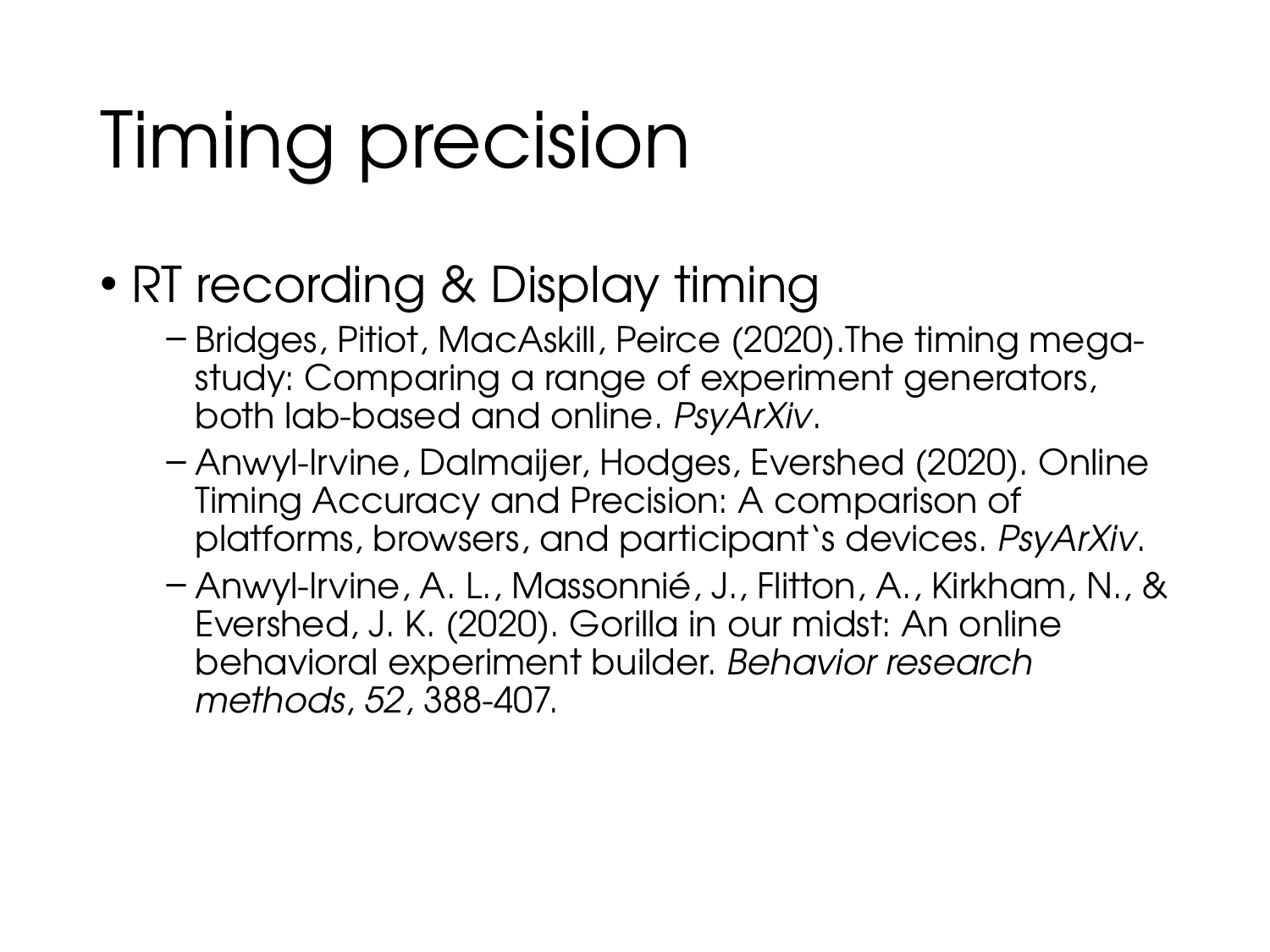

# Timing precision
RT recording & Display timing
Bridges, Pitiot, MacAskill, Peirce (2020).The timing mega-study: Comparing a range of experiment generators, both lab-based and online. PsyArXiv.
Anwyl-Irvine, Dalmaijer, Hodges, Evershed (2020). Online Timing Accuracy and Precision: A comparison of platforms, browsers, and participant‘s devices. PsyArXiv.
Anwyl-Irvine, A. L., Massonnié, J., Flitton, A., Kirkham, N., & Evershed, J. K. (2020). Gorilla in our midst: An online behavioral experiment builder. Behavior research methods, 52, 388-407.